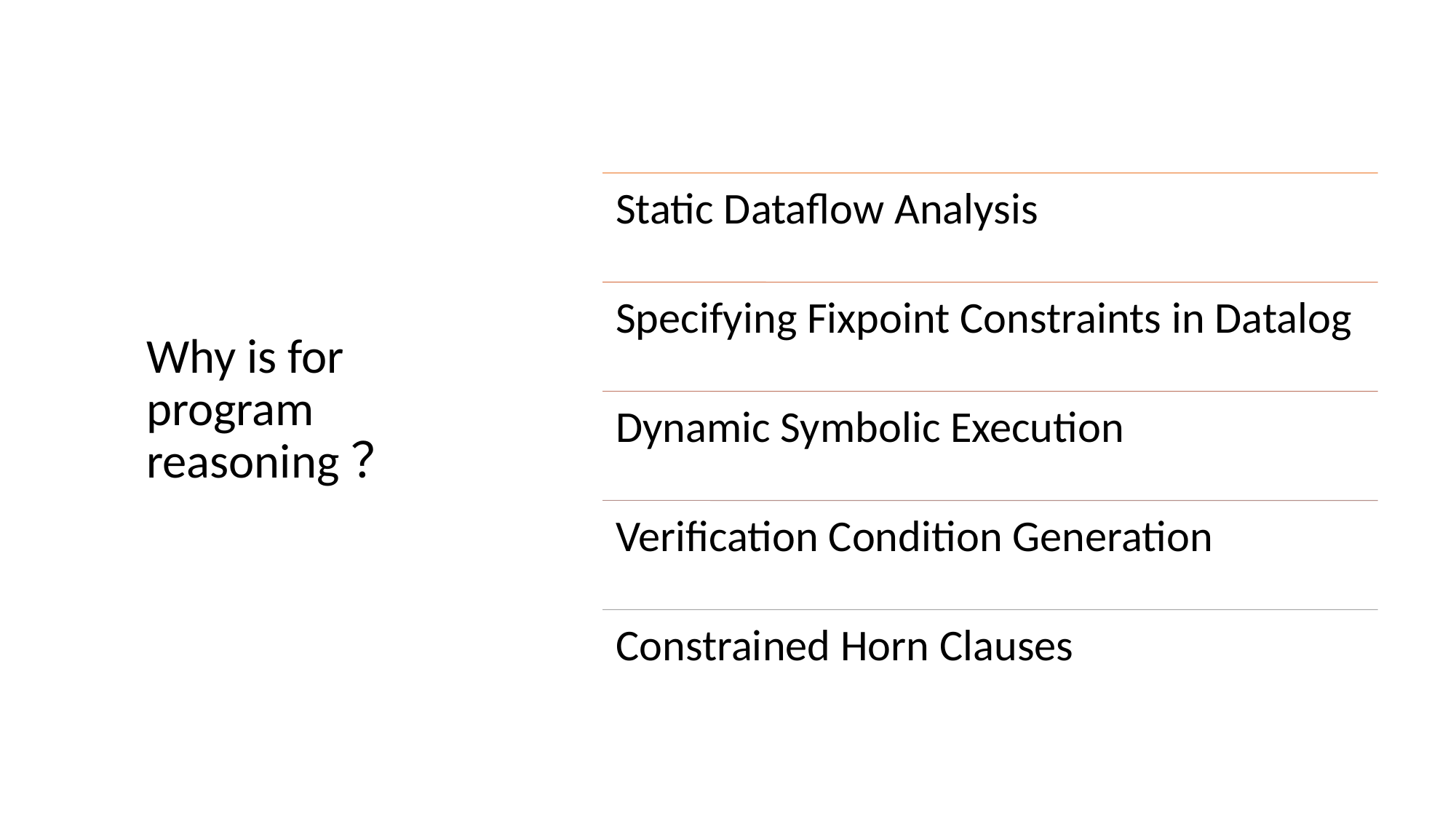

Static Dataflow Analysis
Specifying Fixpoint Constraints in Datalog
Dynamic Symbolic Execution
Verification Condition Generation
Constrained Horn Clauses
# Why is for program reasoning？
3